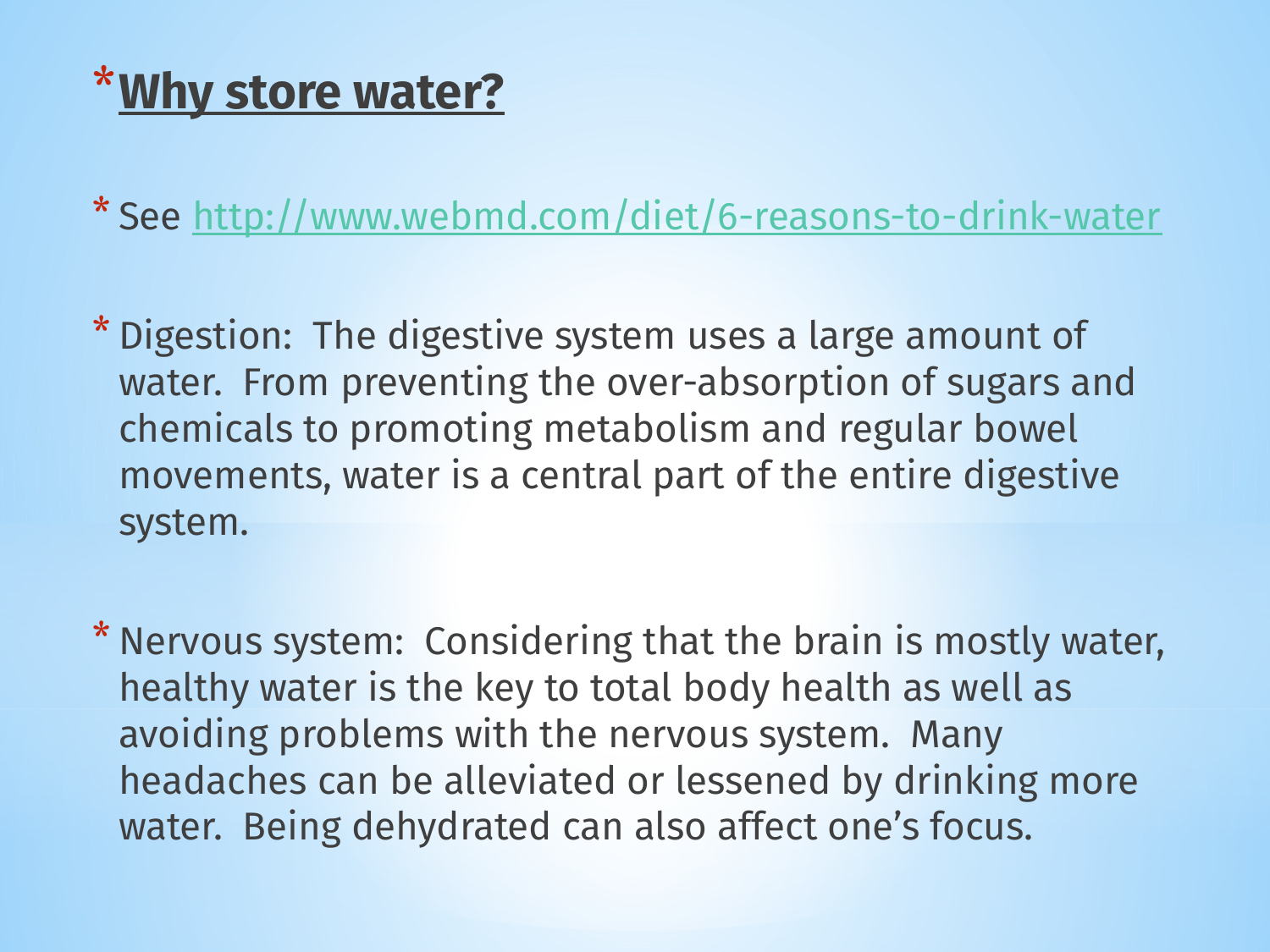

Why store water?

See http://www.webmd.com/diet/6-reasons-to-drink-water

Digestion:  The digestive system uses a large amount of water.  From preventing the over-absorption of sugars and chemicals to promoting metabolism and regular bowel movements, water is a central part of the entire digestive system.

Nervous system:  Considering that the brain is mostly water, healthy water is the key to total body health as well as avoiding problems with the nervous system.  Many headaches can be alleviated or lessened by drinking more water.  Being dehydrated can also affect one’s focus.